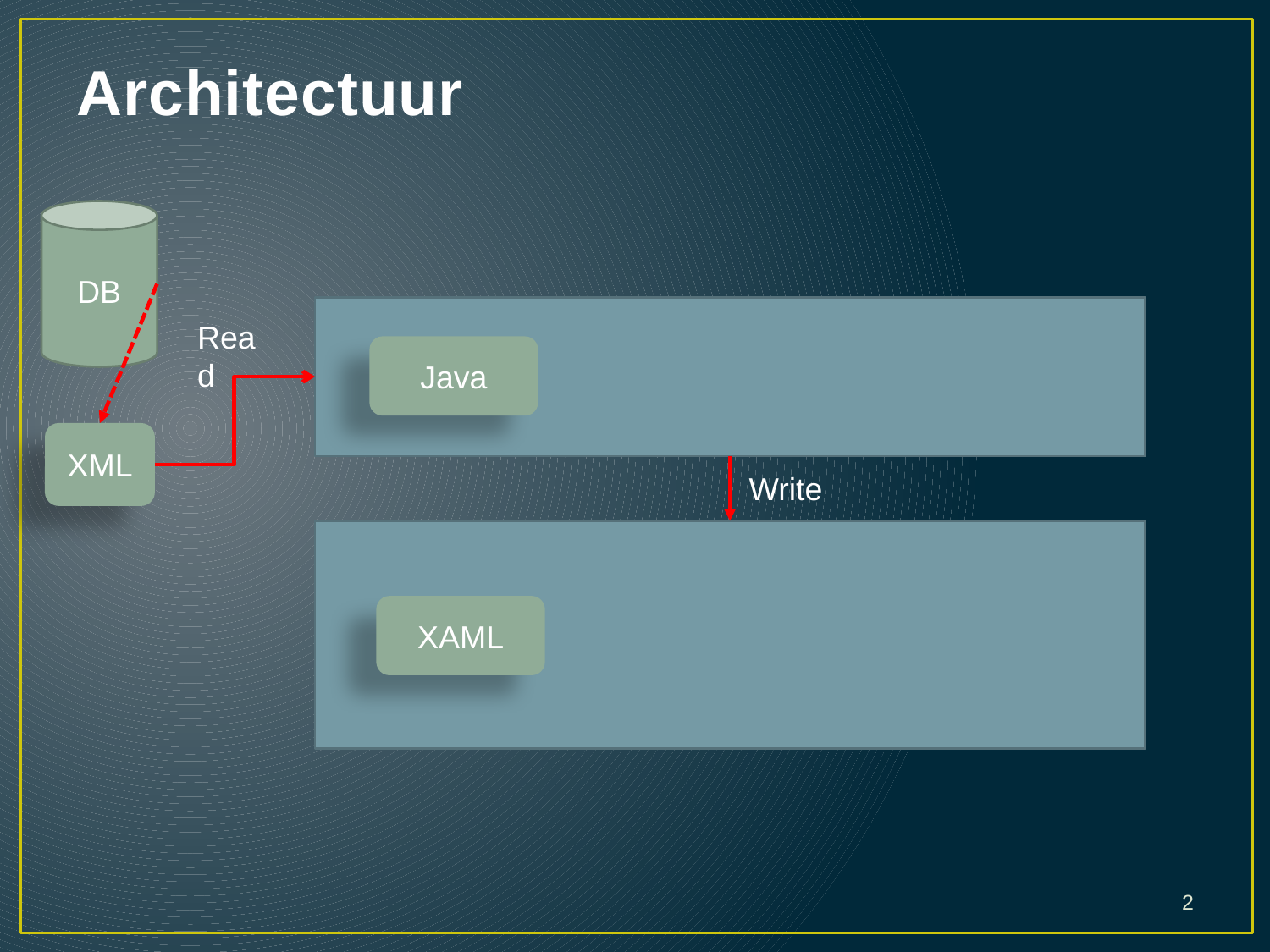

# Architectuur

DB

Read
Java
XML
Write

XAML
2